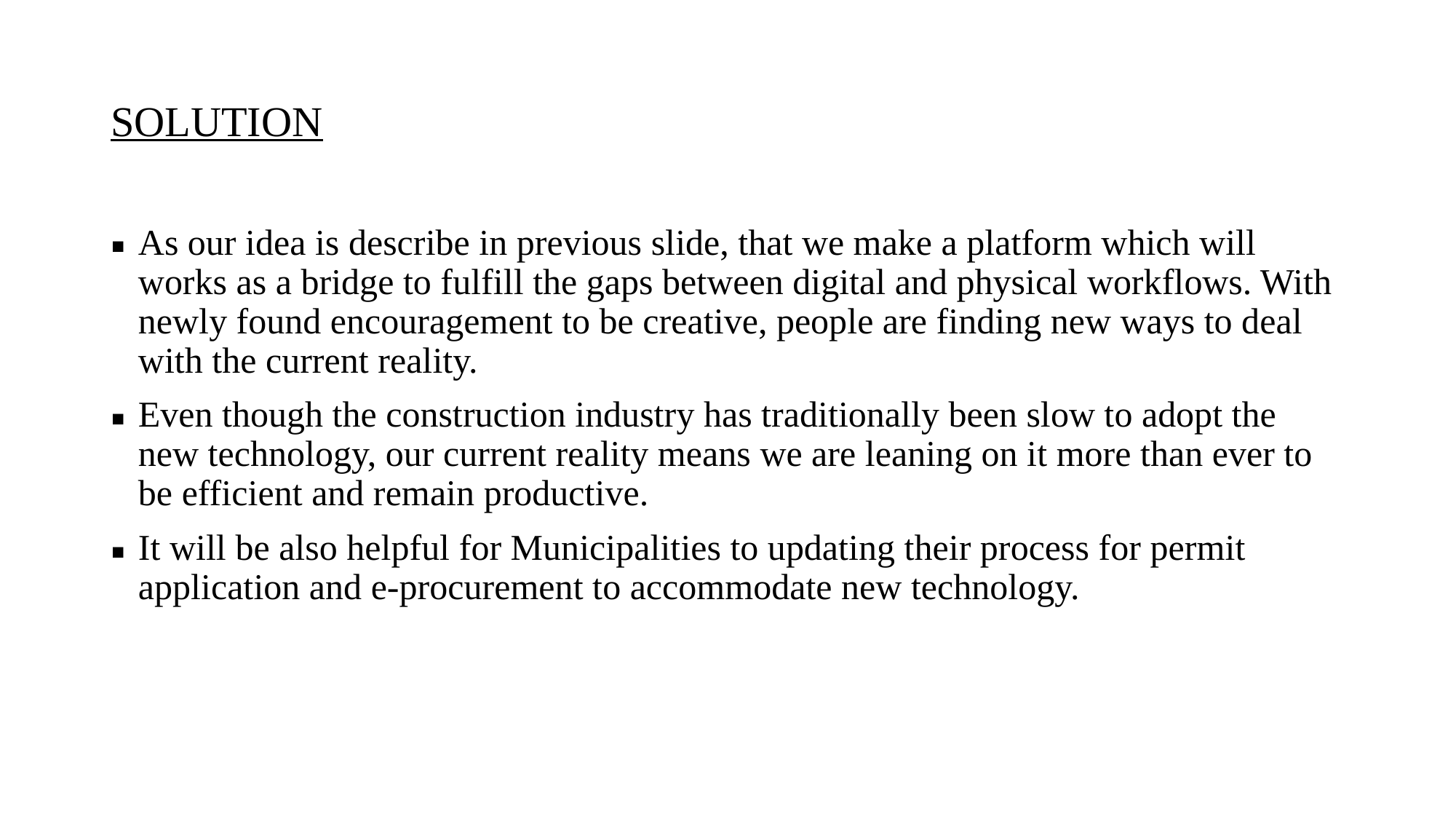

# SOLUTION
As our idea is describe in previous slide, that we make a platform which will works as a bridge to fulfill the gaps between digital and physical workflows. With newly found encouragement to be creative, people are finding new ways to deal with the current reality.
Even though the construction industry has traditionally been slow to adopt the new technology, our current reality means we are leaning on it more than ever to be efficient and remain productive.
It will be also helpful for Municipalities to updating their process for permit application and e-procurement to accommodate new technology.